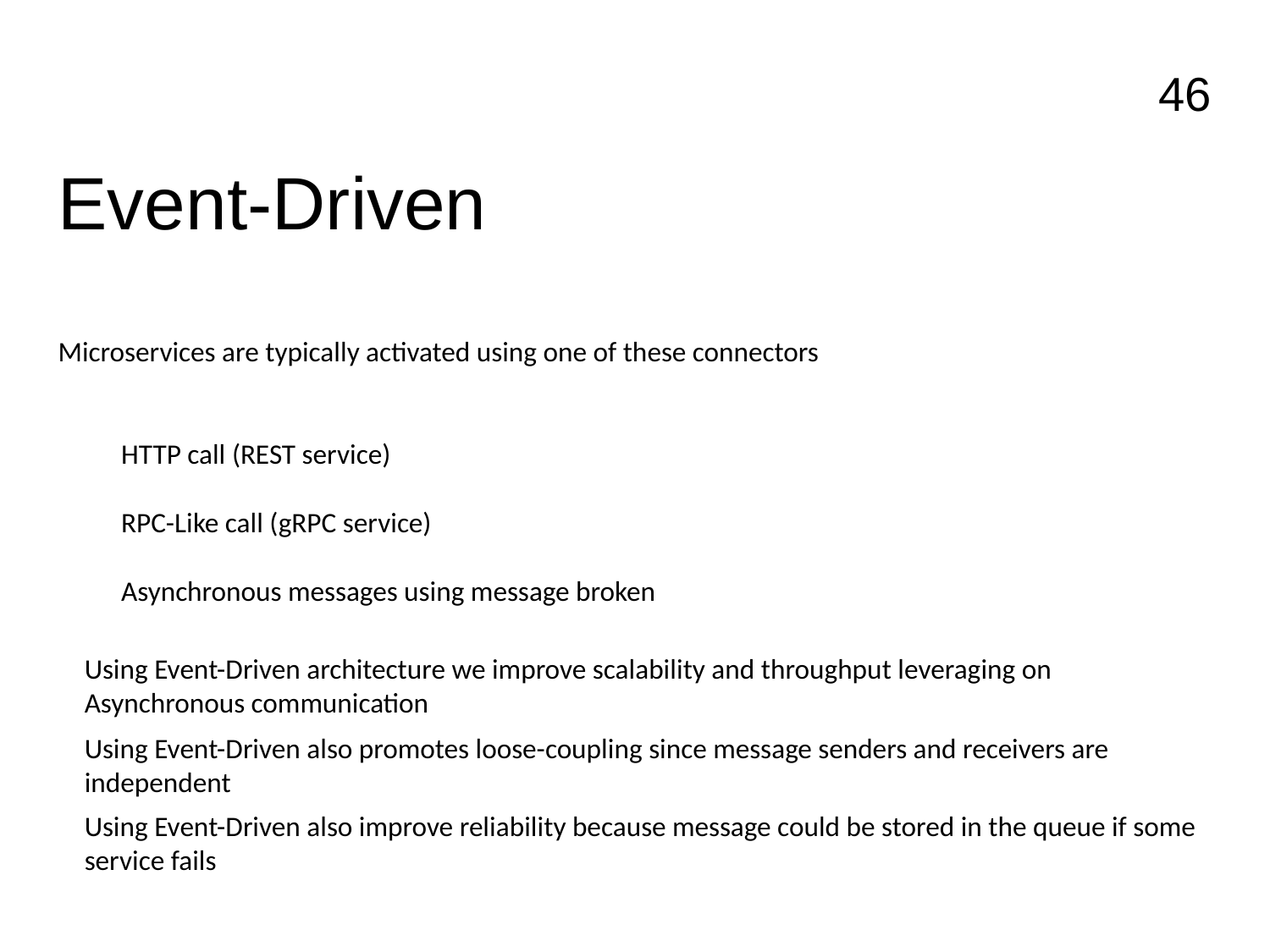

Event-Driven
Microservices are typically activated using one of these connectors
HTTP call (REST service)
RPC-Like call (gRPC service)
Asynchronous messages using message broken
Using Event-Driven architecture we improve scalability and throughput leveraging on Asynchronous communication
Using Event-Driven also promotes loose-coupling since message senders and receivers are independent
Using Event-Driven also improve reliability because message could be stored in the queue if some service fails